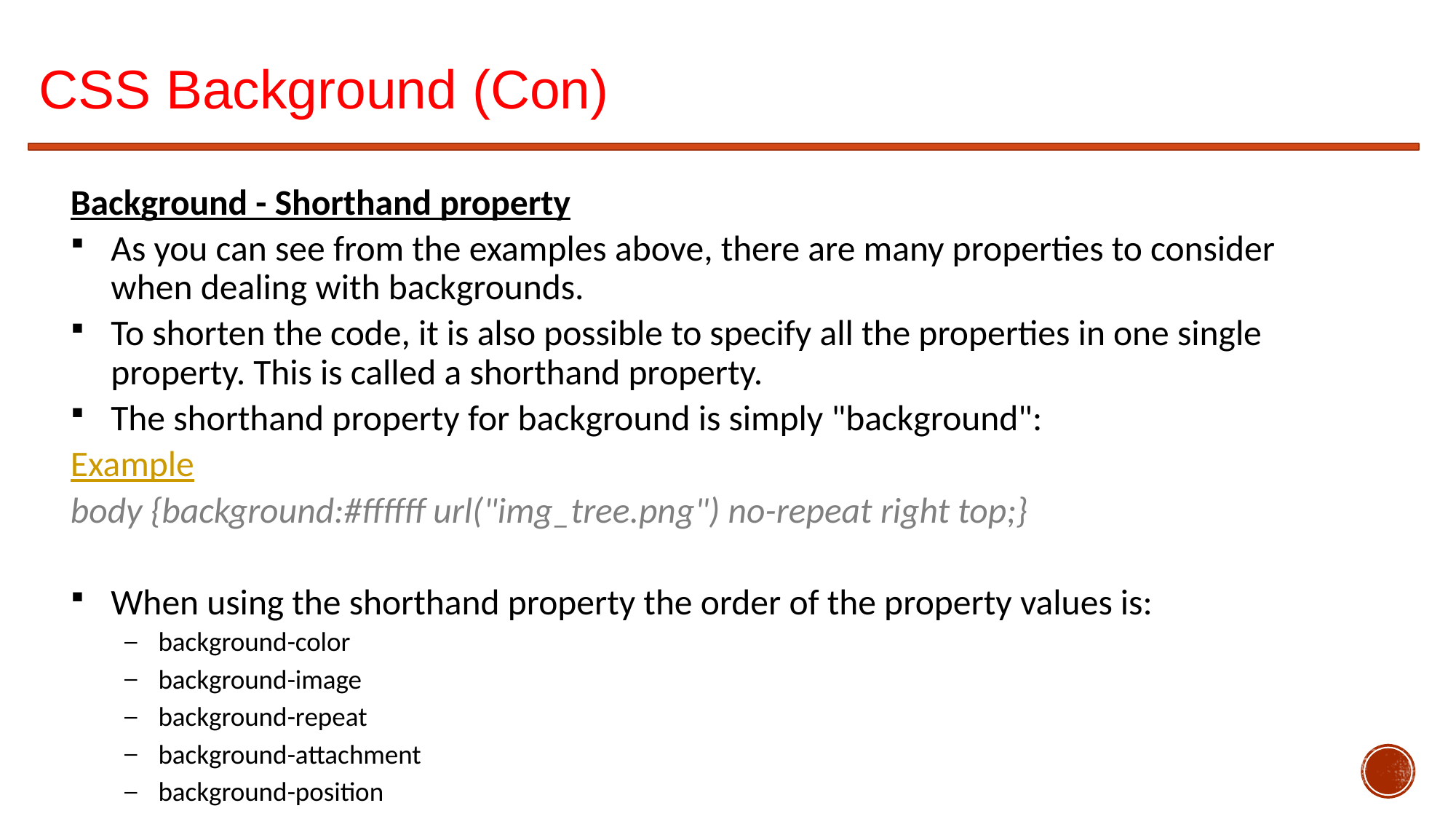

CSS Background (Con)

Background - Shorthand property
As you can see from the examples above, there are many properties to consider when dealing with backgrounds.
To shorten the code, it is also possible to specify all the properties in one single property. This is called a shorthand property.
The shorthand property for background is simply "background":
Example
body {background:#ffffff url("img_tree.png") no-repeat right top;}

When using the shorthand property the order of the property values is:
background-color
background-image
background-repeat
background-attachment
background-position